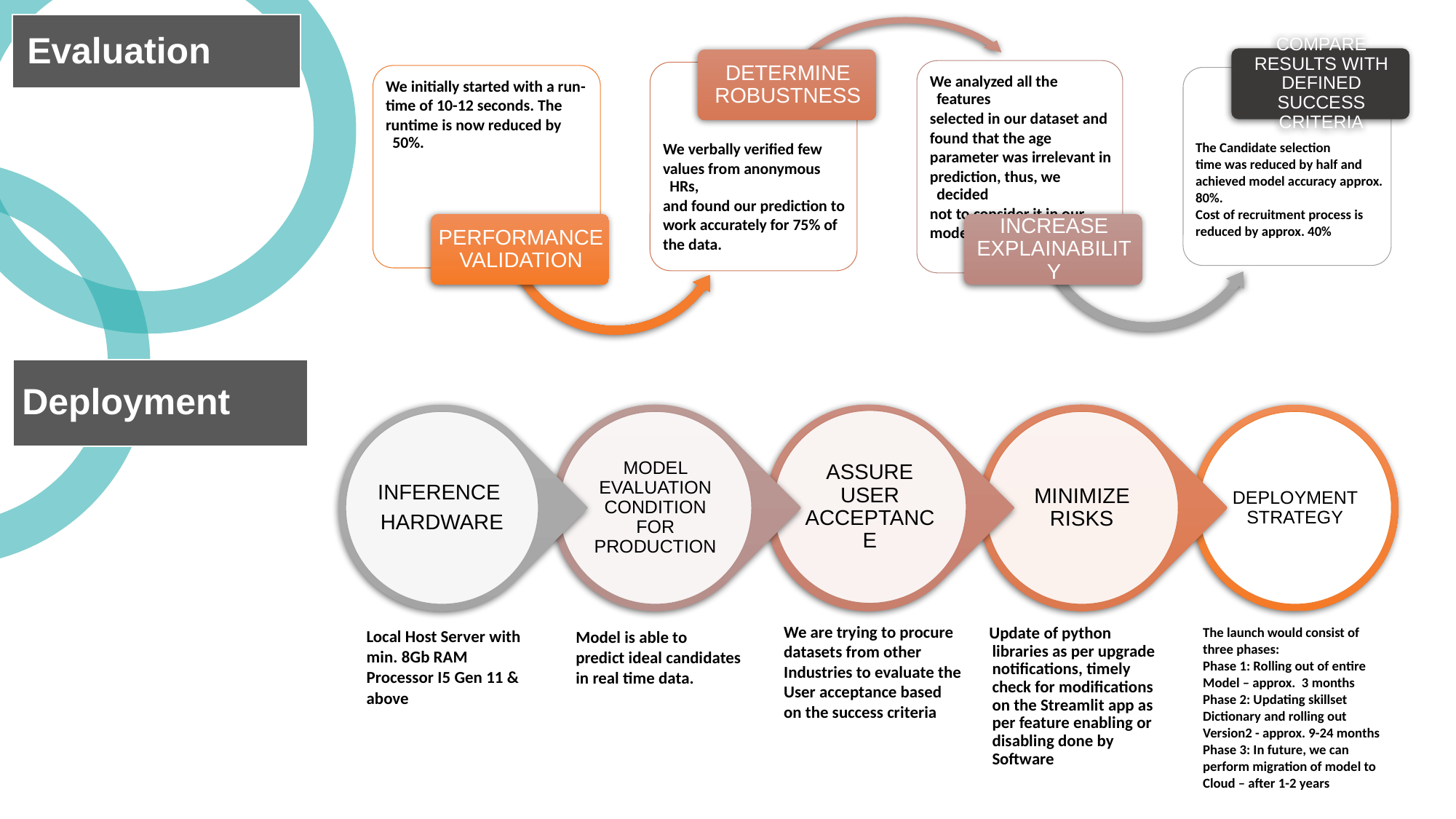

We initially started with a run-
time of 10-12 seconds. The
runtime is now reduced by 50%.
PERFORMANCE VALIDATION

We verbally verified few
values from anonymous HRs,
and found our prediction to
work accurately for 75% of
the data.
DETERMINE ROBUSTNESS
We analyzed all the features
selected in our dataset and
found that the age
parameter was irrelevant in
prediction, thus, we decided
not to consider it in our
model.
INCREASE EXPLAINABILITY

The Candidate selection
time was reduced by half and
achieved model accuracy approx.
80%.
Cost of recruitment process is
reduced by approx. 40%
COMPARE RESULTS WITH DEFINED SUCCESS CRITERIA

Evaluation

DEPLOYMENT STRATEGY
The launch would consist of
three phases:
Phase 1: Rolling out of entire
Model – approx.  3 months
Phase 2: Updating skillset
Dictionary and rolling out
Version2 - approx. 9-24 months
Phase 3: In future, we can
perform migration of model to
Cloud – after 1-2 years
MINIMIZE RISKS
 Update of python libraries as per upgrade notifications, timely check for modifications on the Streamlit app as per feature enabling or disabling done by Software
ASSURE USER ACCEPTANCE
MODEL EVALUATION CONDITION FOR PRODUCTION
Model is able to
predict ideal candidates
in real time data.
INFERENCE
HARDWARE
Local Host Server with
min. 8Gb RAM
Processor I5 Gen 11 &
above

Deployment
We are trying to procure
datasets from other
Industries to evaluate the
User acceptance based
on the success criteria